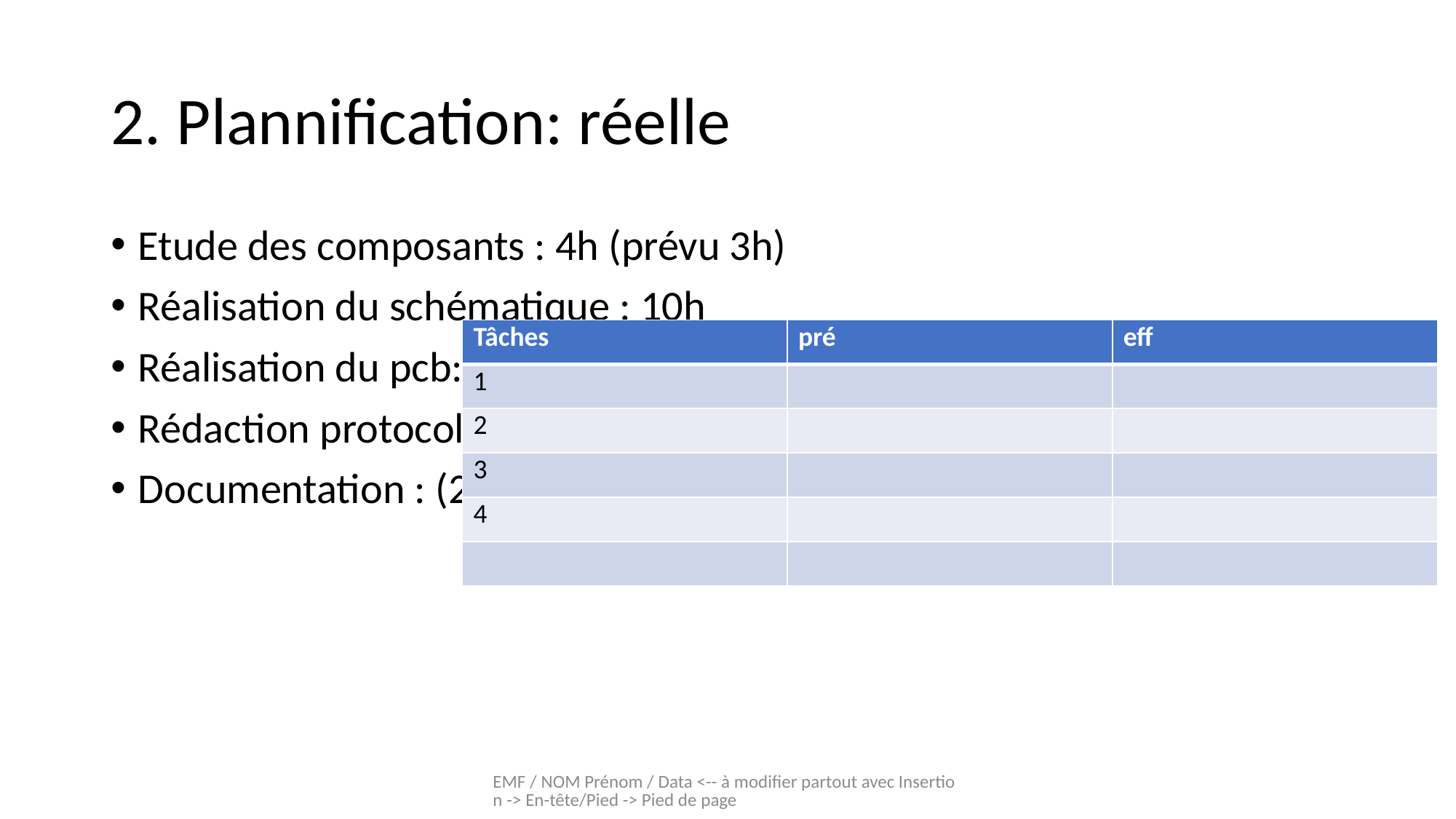

# 2. Plannification: réelle
Etude des composants : 4h (prévu 3h)
Réalisation du schématique : 10h
Réalisation du pcb: 10h
Rédaction protocole de Mise en service: 4h
Documentation : (20%) …

| Tâches | pré | eff |
| --- | --- | --- |
| 1 |  |  |
| 2 |  |  |
| 3 |  |  |
| 4 |  |  |
|  |  |  |
EMF / NOM Prénom / Data <-- à modifier partout avec Insertion -> En-tête/Pied -> Pied de page